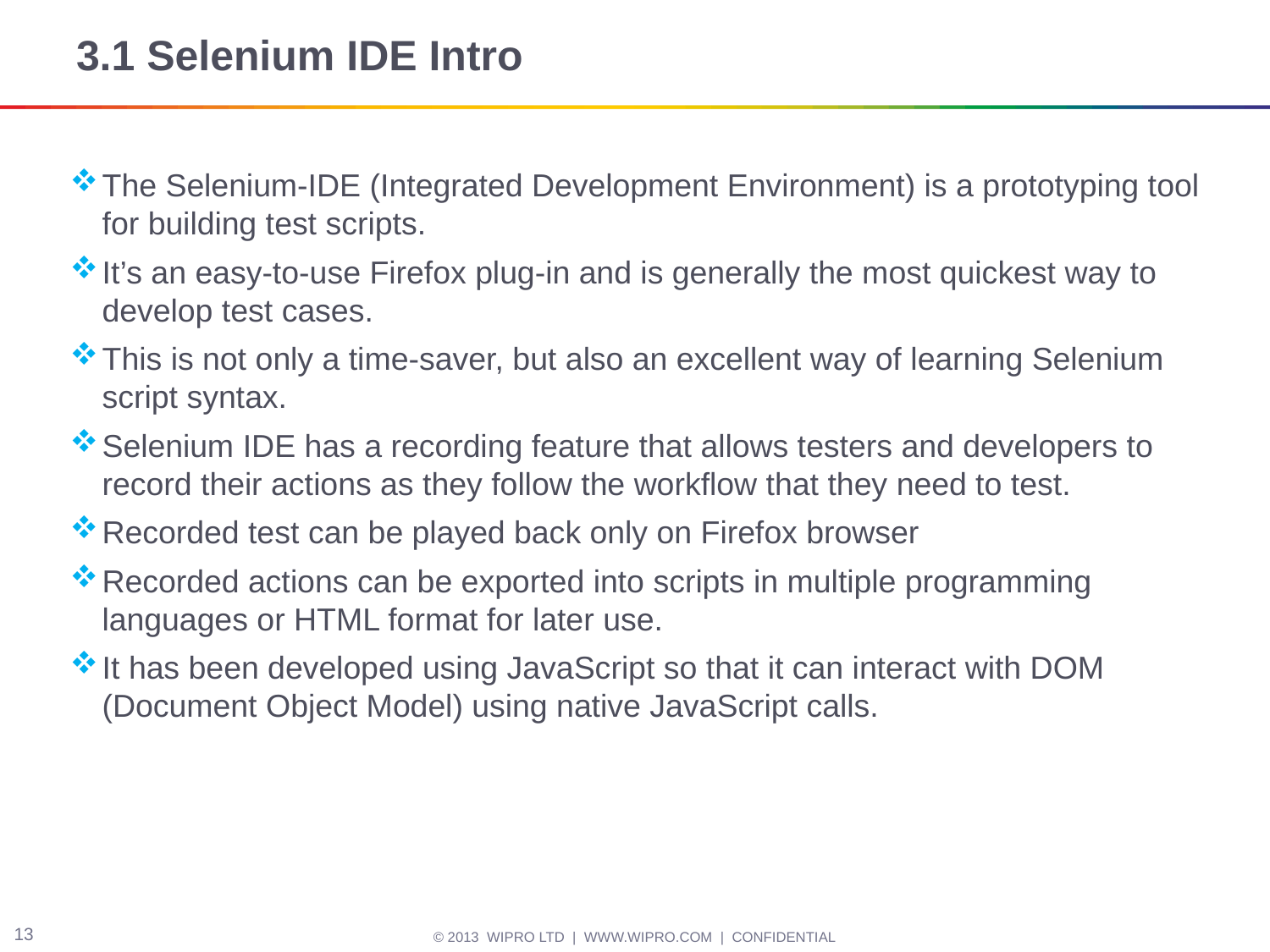

# 3.1 Selenium IDE Intro
The Selenium-IDE (Integrated Development Environment) is a prototyping tool for building test scripts.
It’s an easy-to-use Firefox plug-in and is generally the most quickest way to develop test cases.
This is not only a time-saver, but also an excellent way of learning Selenium script syntax.
Selenium IDE has a recording feature that allows testers and developers to record their actions as they follow the workflow that they need to test.
Recorded test can be played back only on Firefox browser
Recorded actions can be exported into scripts in multiple programming languages or HTML format for later use.
It has been developed using JavaScript so that it can interact with DOM (Document Object Model) using native JavaScript calls.